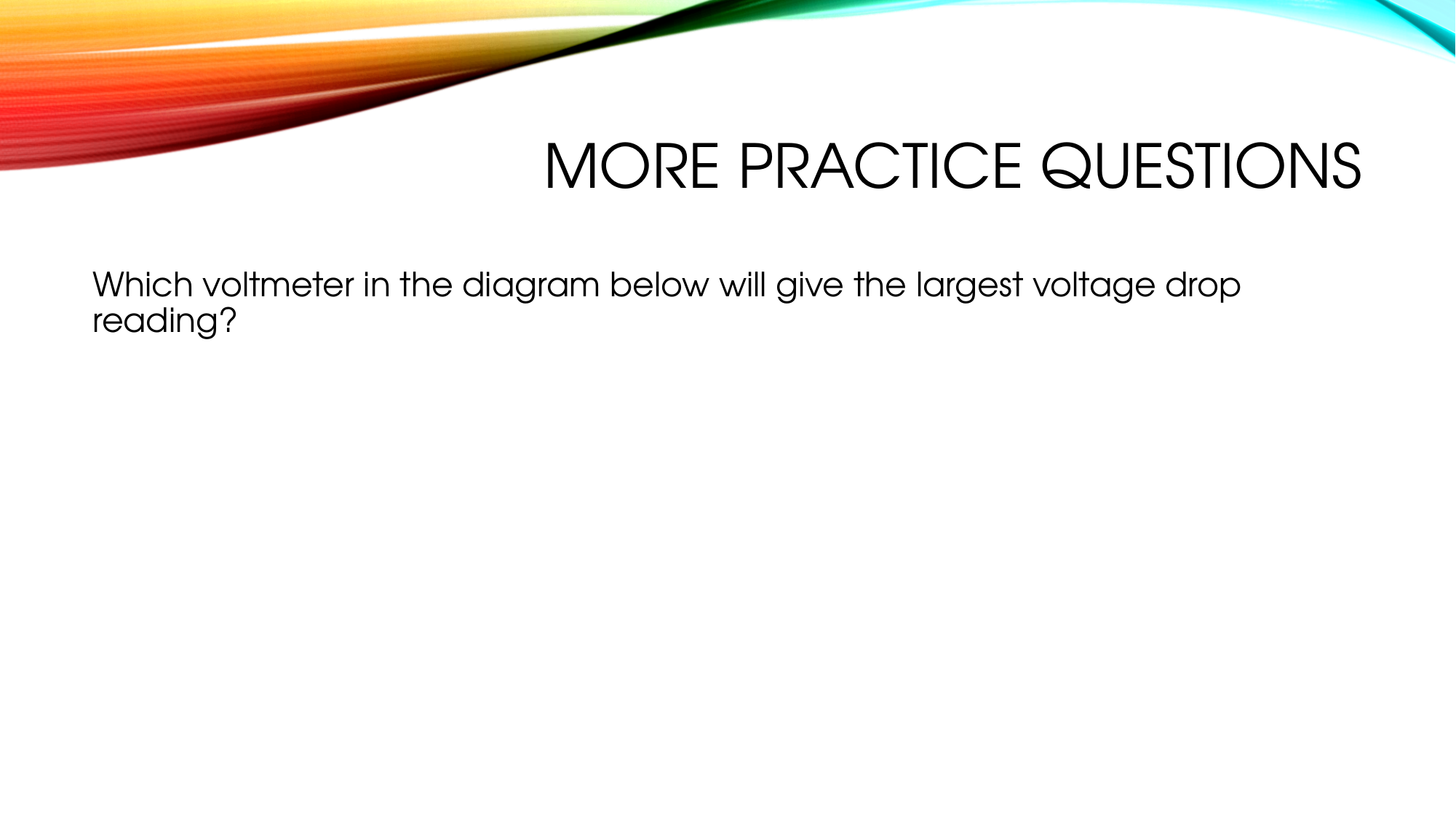

# More practice questions
Which voltmeter in the diagram below will give the largest voltage drop reading?